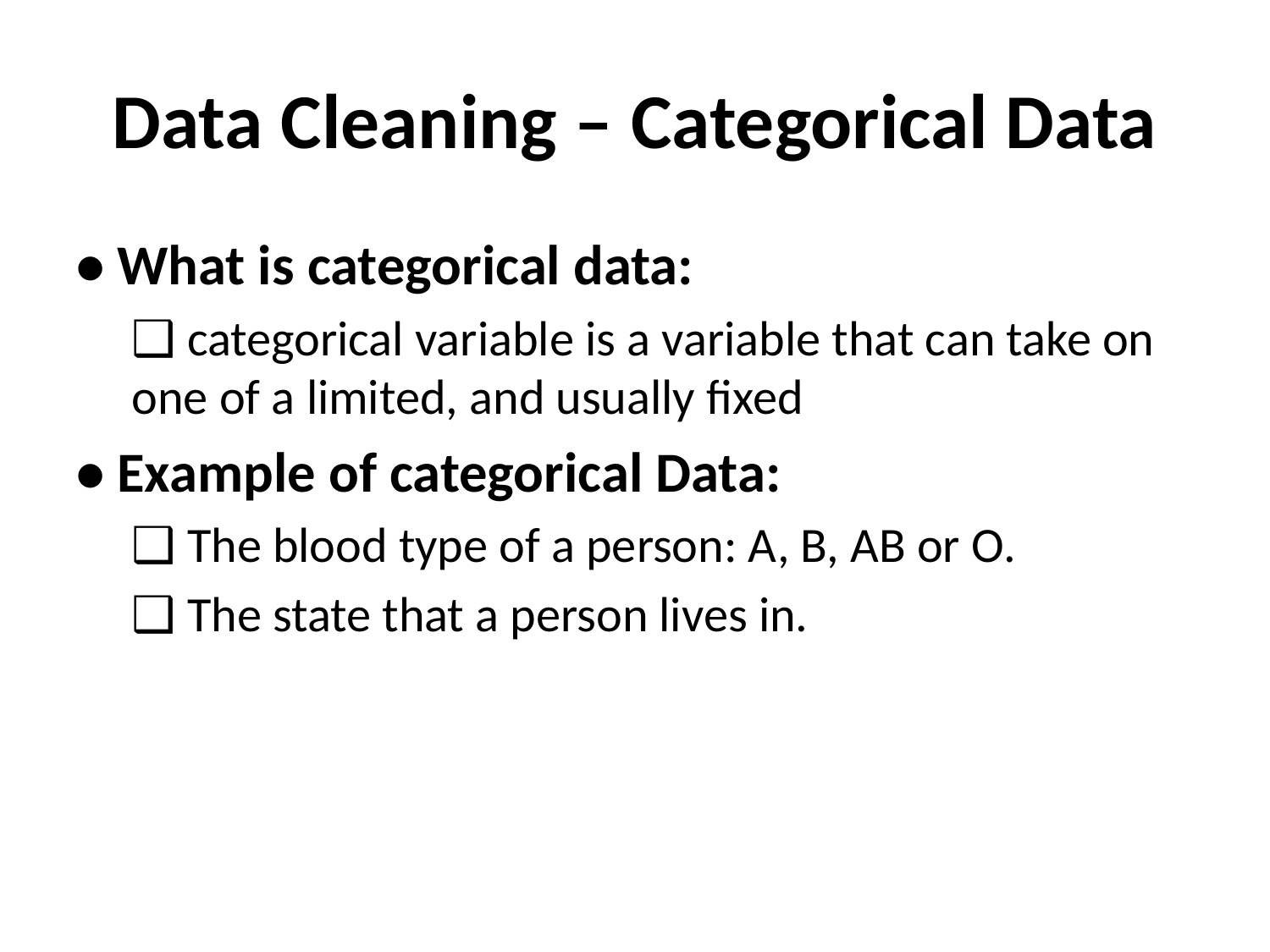

# Data Cleaning – Categorical Data
• What is categorical data:
❑ categorical variable is a variable that can take on one of a limited, and usually fixed
• Example of categorical Data:
❑ The blood type of a person: A, B, AB or O.
❑ The state that a person lives in.